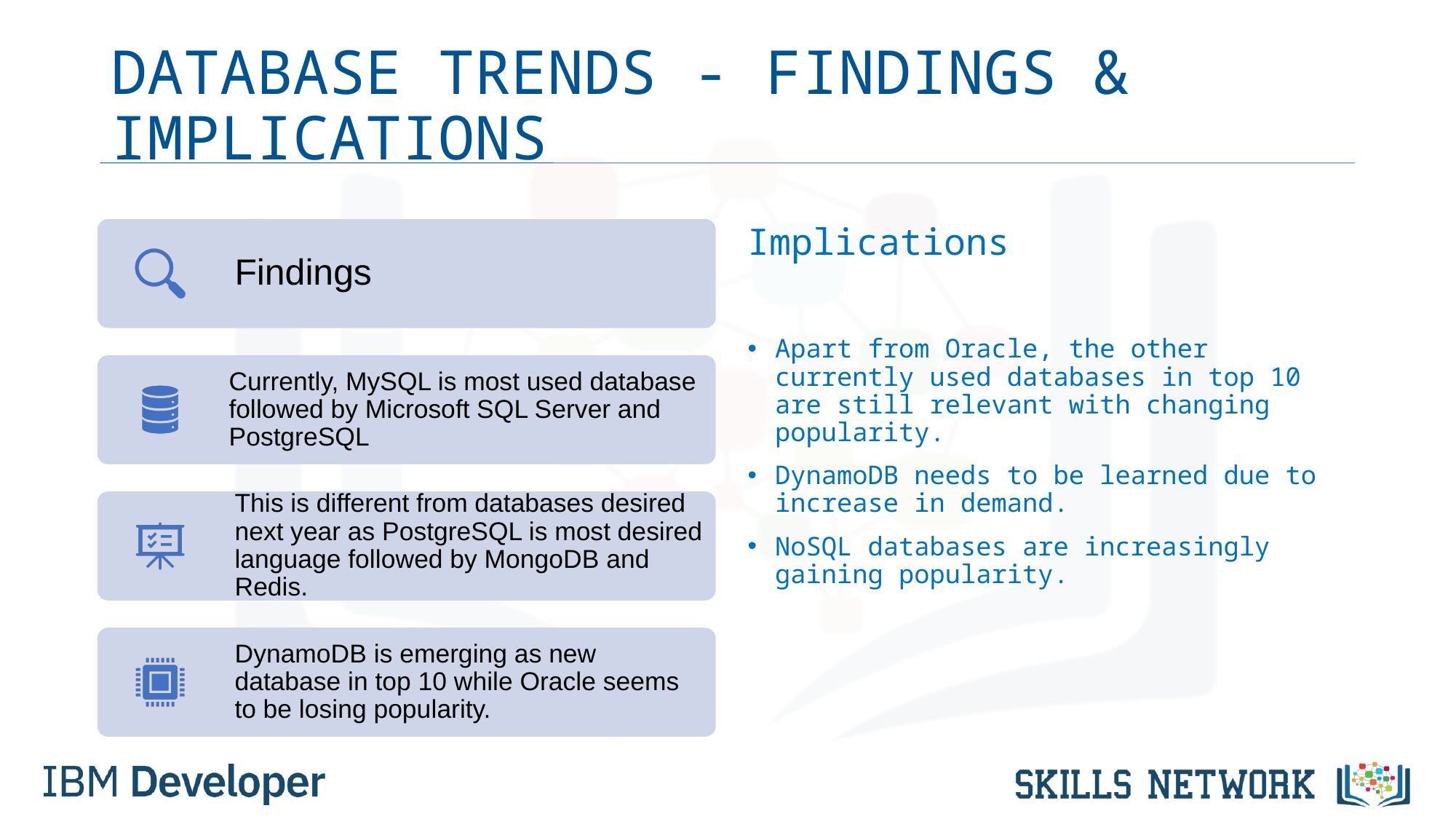

# DATABASE TRENDS - FINDINGS & IMPLICATIONS
Findings
Currently, MySQL is most used database followed by Microsoft SQL Server and PostgreSQL
This is different from databases desired next year as PostgreSQL is most desired language followed by MongoDB and Redis.
DynamoDB is emerging as new database in top 10 while Oracle seems to be losing popularity.
Implications

Apart from Oracle, the other currently used databases in top 10 are still relevant with changing popularity.
DynamoDB needs to be learned due to increase in demand.
NoSQL databases are increasingly gaining popularity.